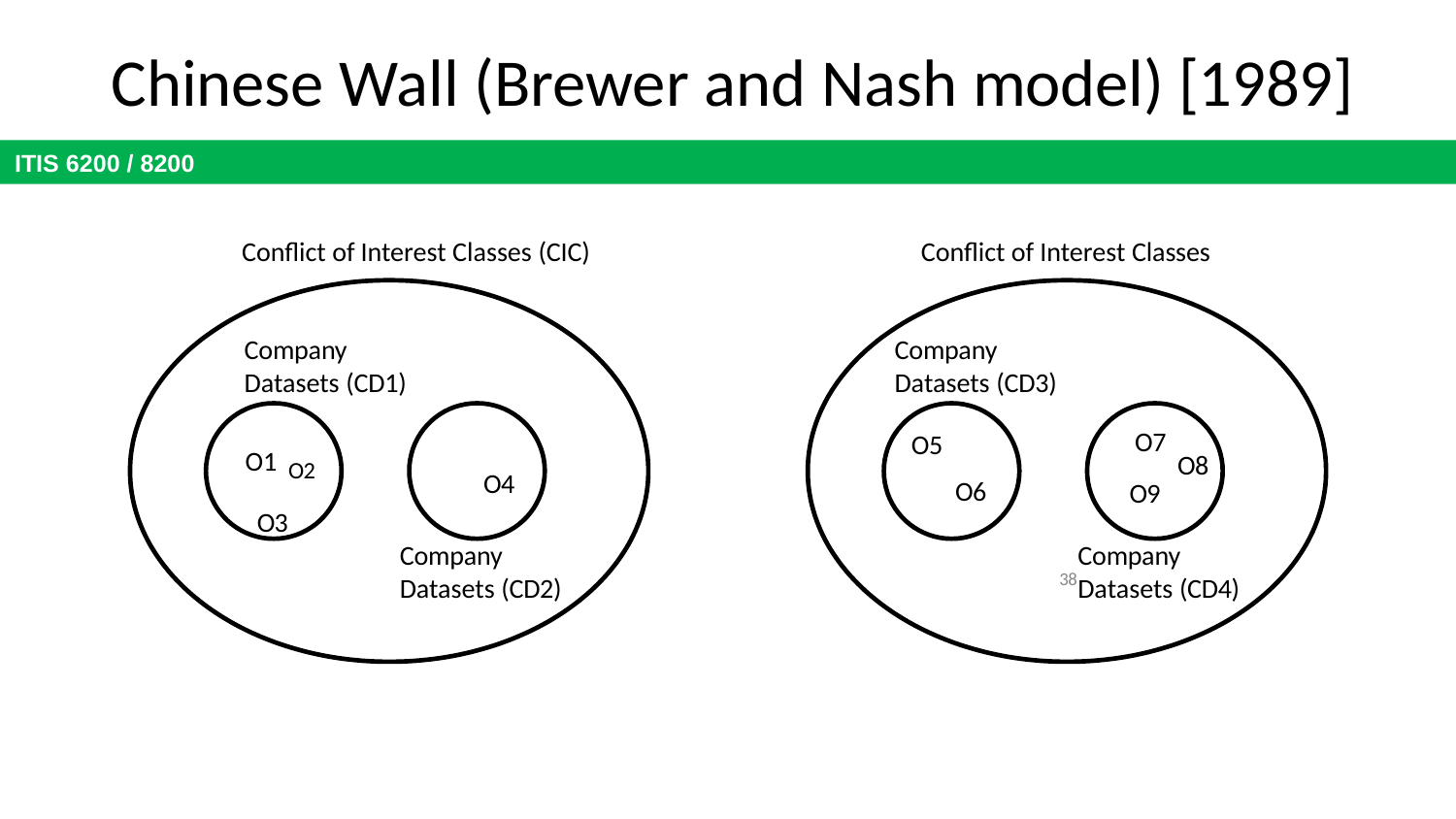

# Chinese Wall (Brewer and Nash model) [1989]
Conflict of Interest Classes (CIC)	Conflict of Interest Classes

Company Datasets (CD1)
Company Datasets (CD3)
O5
O7
O8
O9
O1 O2
O3
O4
O6
Company
Datasets (CD2)
Company
Datasets (CD4)
38